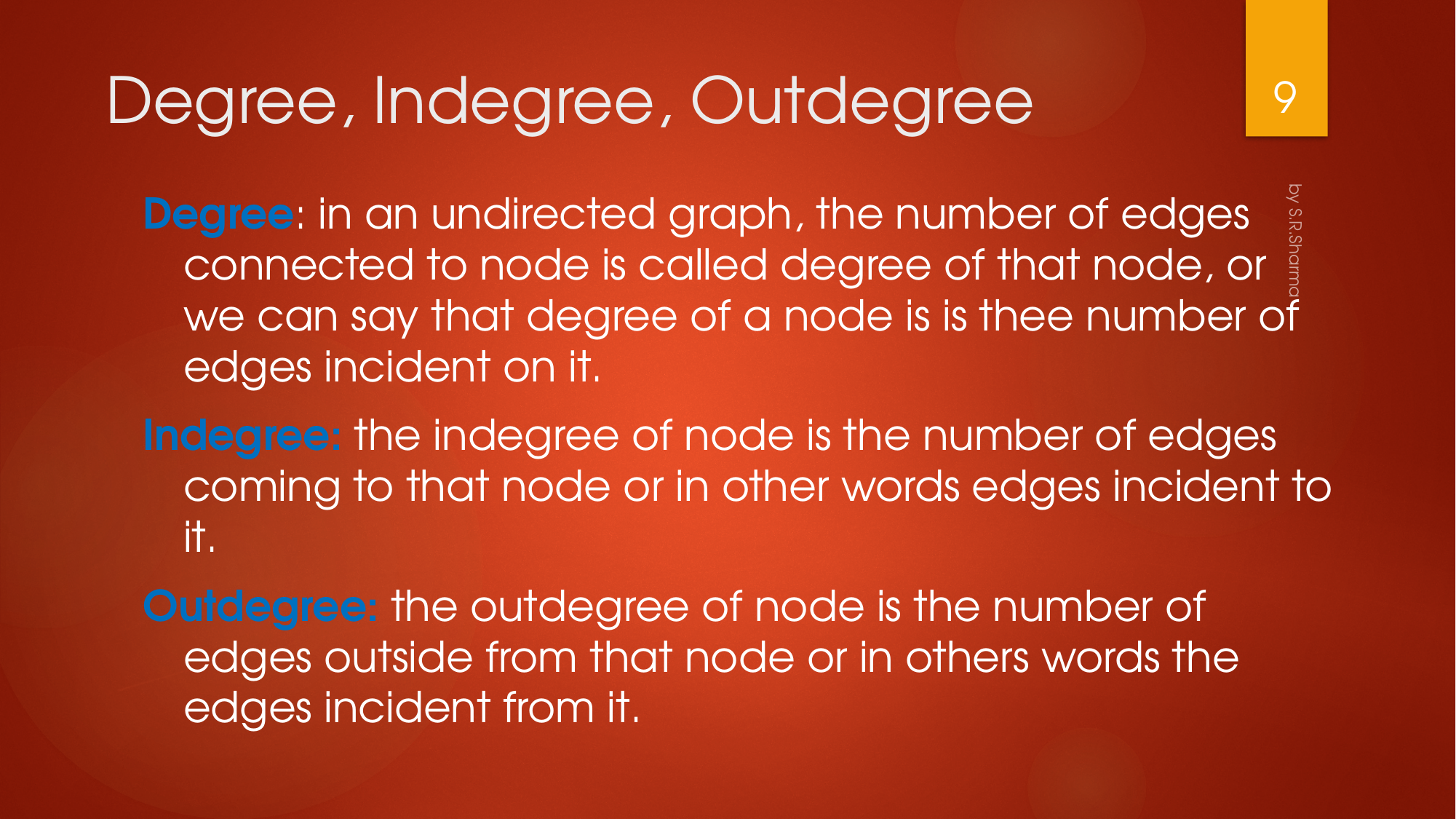

9
# Degree, Indegree, Outdegree
Degree: in an undirected graph, the number of edges connected to node is called degree of that node, or we can say that degree of a node is is thee number of edges incident on it.
Indegree: the indegree of node is the number of edges coming to that node or in other words edges incident to it.
Outdegree: the outdegree of node is the number of edges outside from that node or in others words the edges incident from it.
by S.R.Sharma